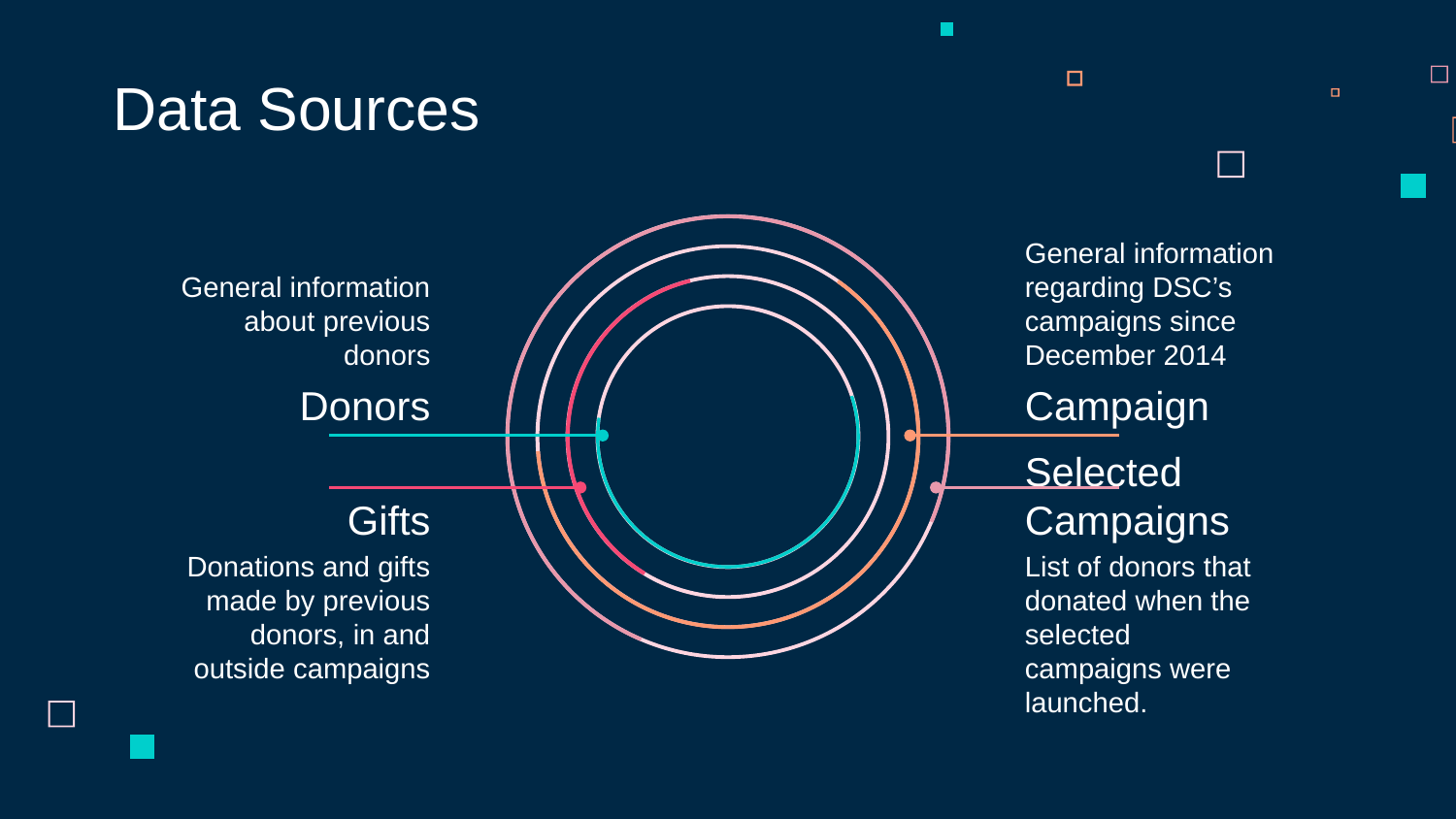

Data Sources

General information about previous donors
General information regarding DSC’s campaigns since December 2014

# Donors
Campaign
Gifts
Selected Campaigns
Donations and gifts made by previous donors, in and outside campaigns
List of donors that donated when the selected campaigns were launched.